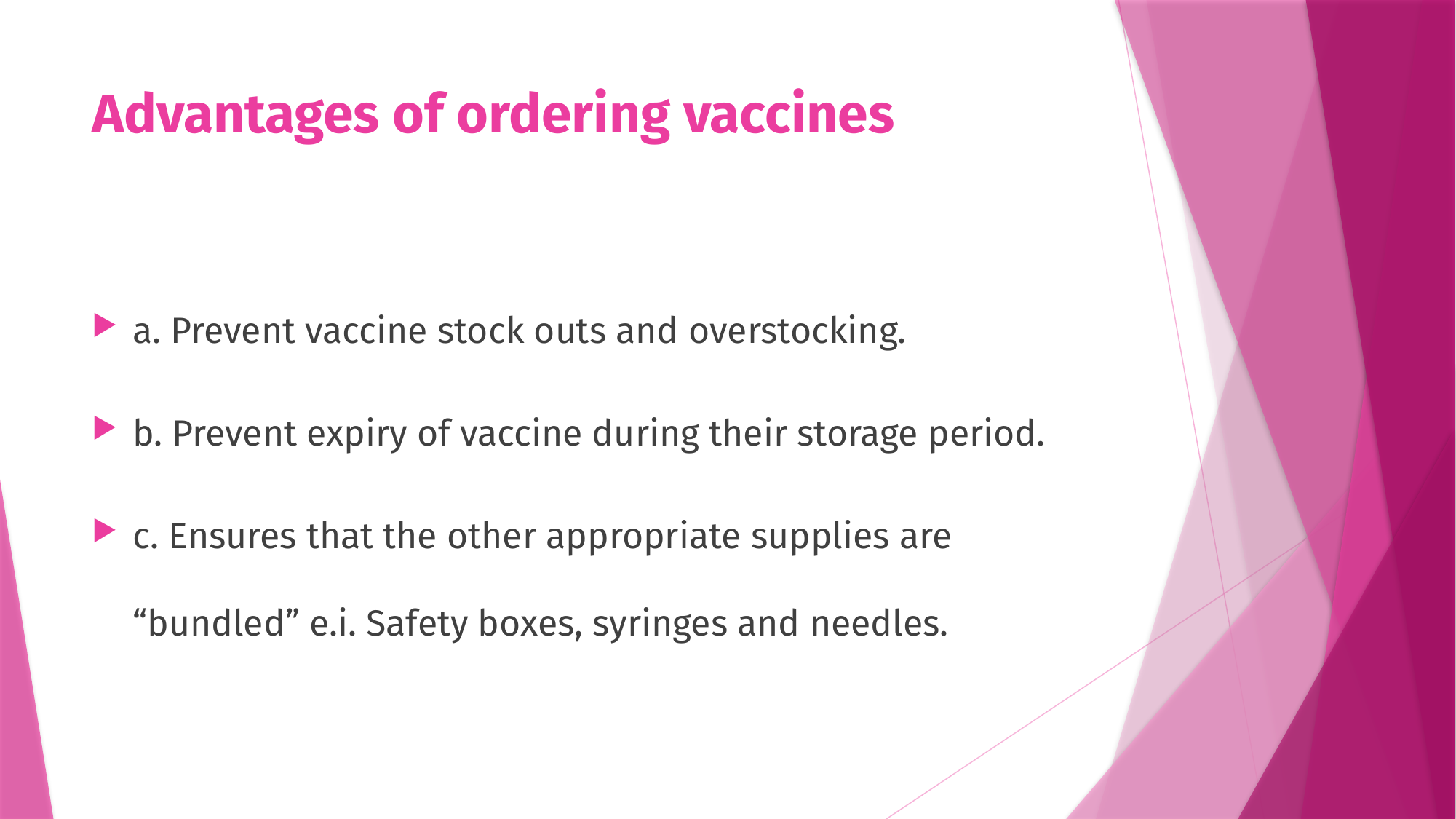

# Advantages of ordering vaccines
a. Prevent vaccine stock outs and overstocking.
b. Prevent expiry of vaccine during their storage period.
c. Ensures that the other appropriate supplies are “bundled” e.i. Safety boxes, syringes and needles.